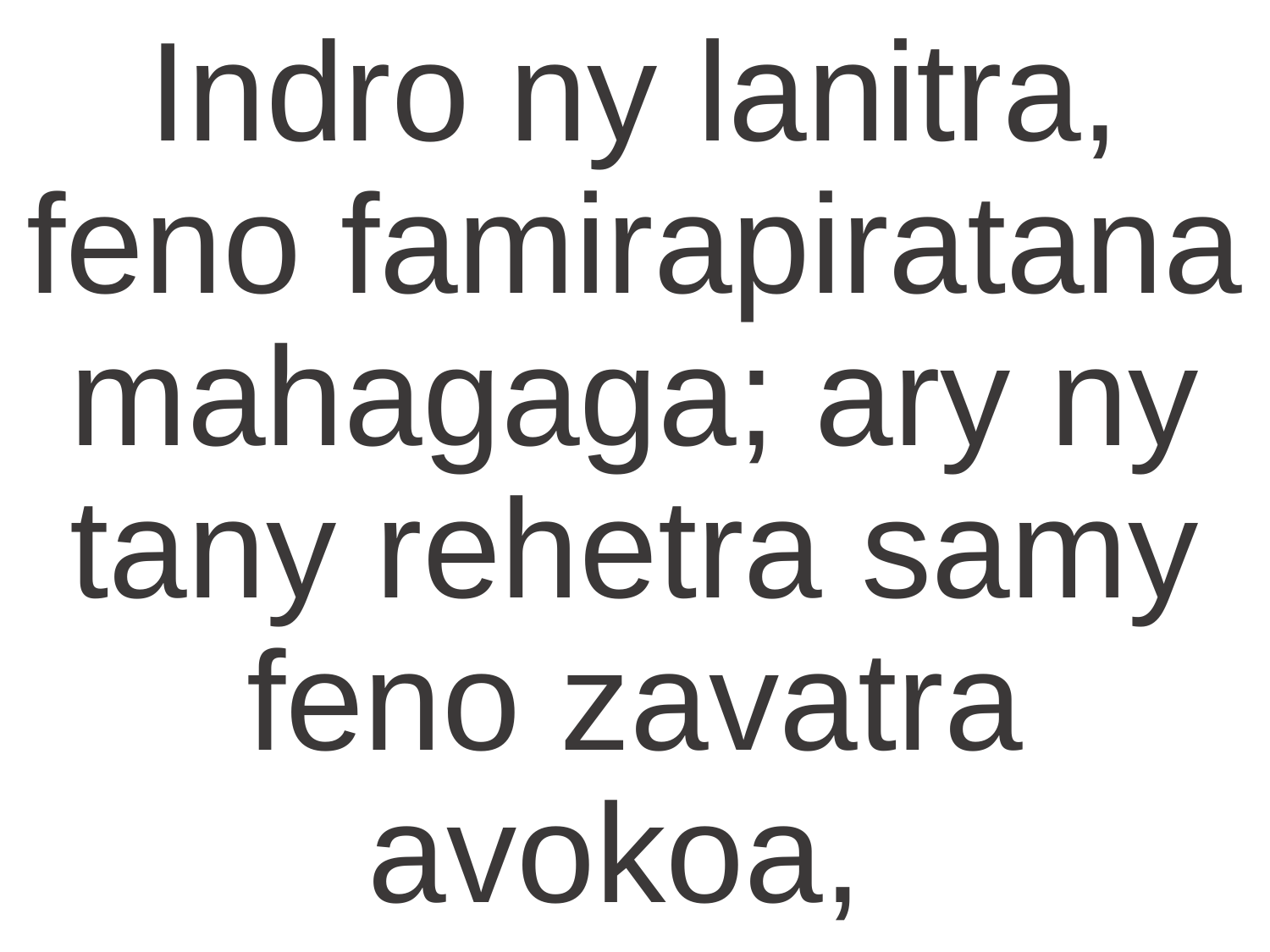

Indro ny lanitra, feno famirapiratana
mahagaga; ary ny tany rehetra samy
feno zavatra avokoa,